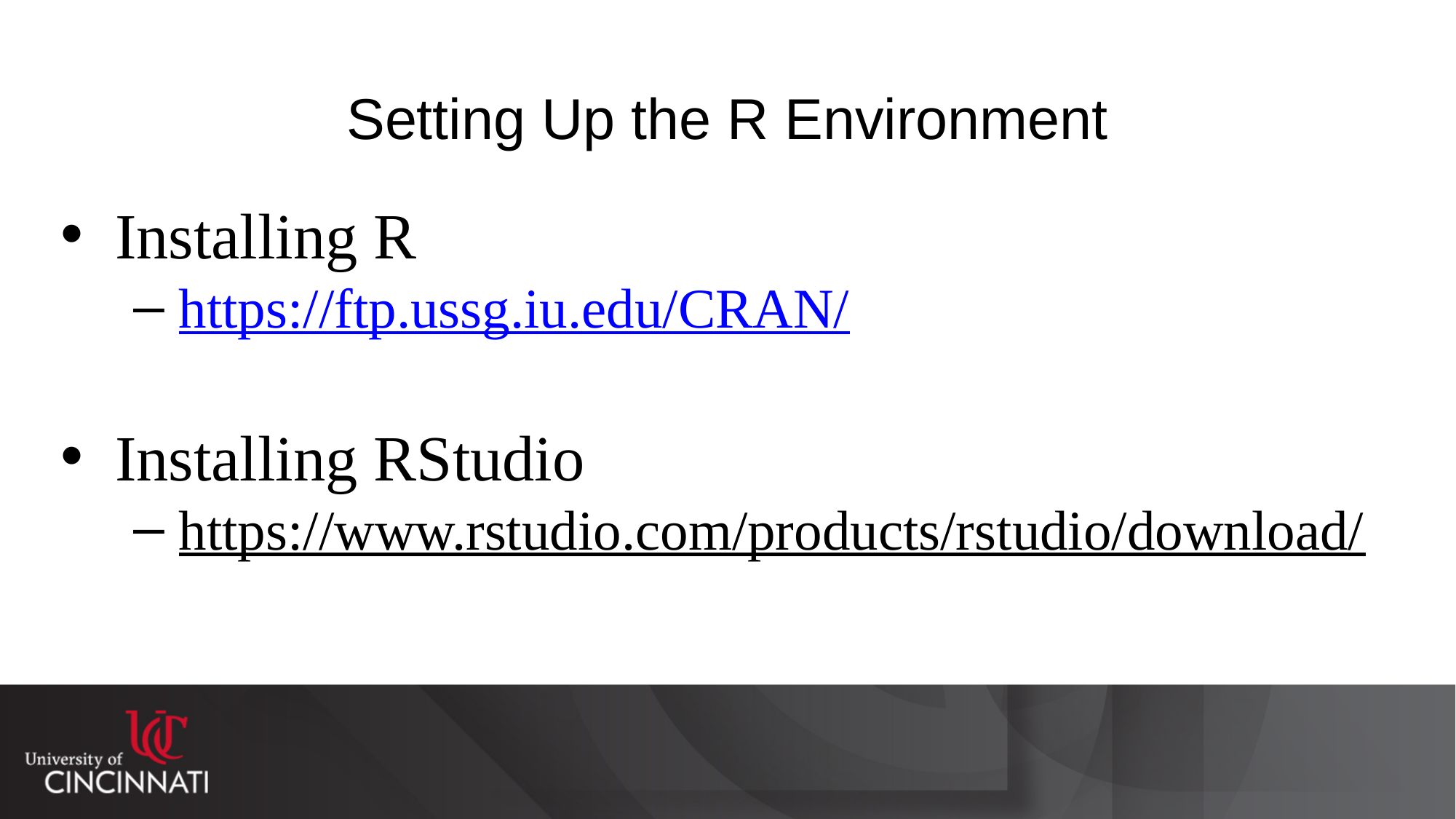

# Setting Up the R Environment
Installing R
https://ftp.ussg.iu.edu/CRAN/

Installing RStudio
https://www.rstudio.com/products/rstudio/download/